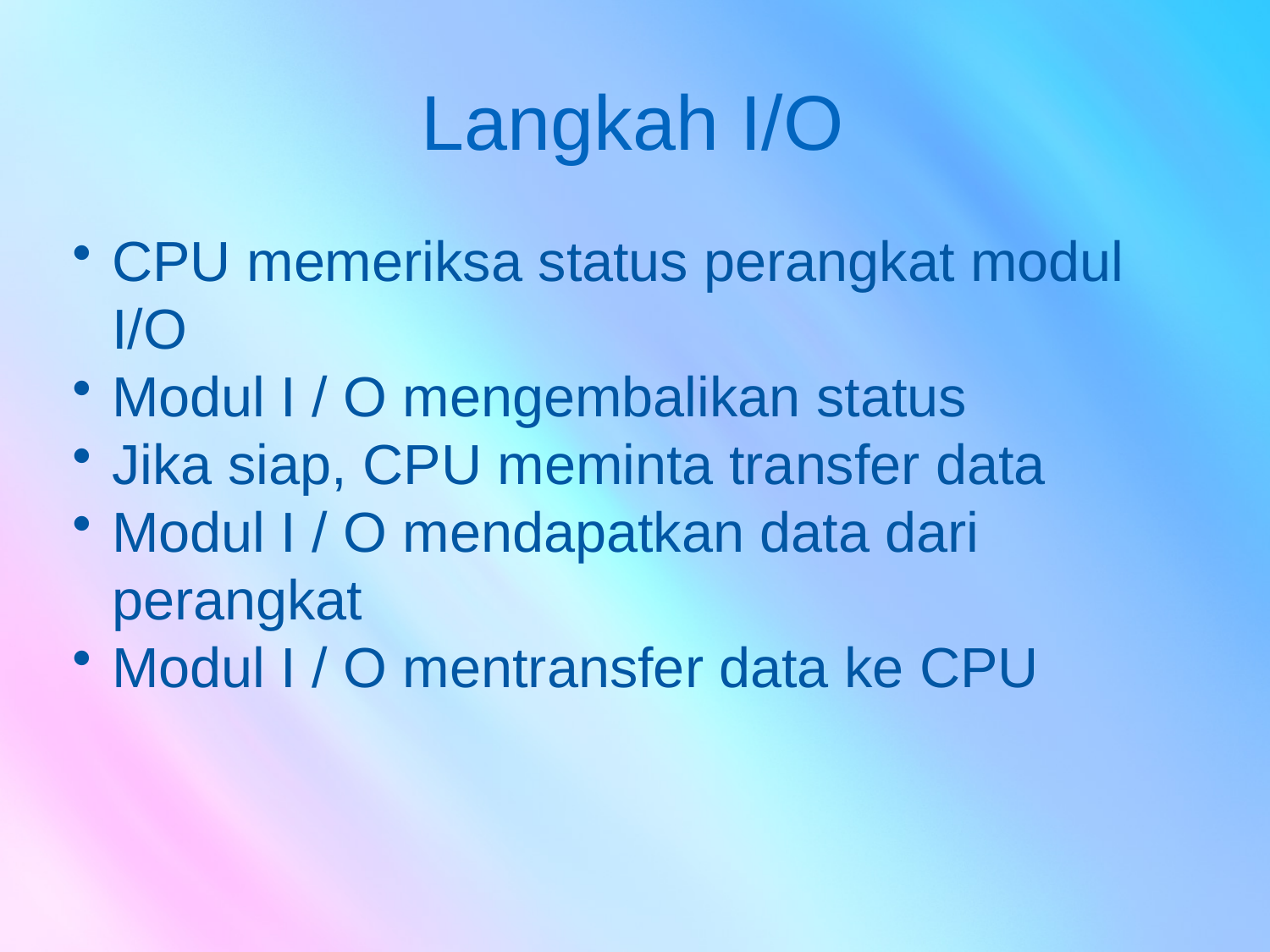

# Langkah I/O
CPU memeriksa status perangkat modul I/O
Modul I / O mengembalikan status
Jika siap, CPU meminta transfer data
Modul I / O mendapatkan data dari perangkat
Modul I / O mentransfer data ke CPU